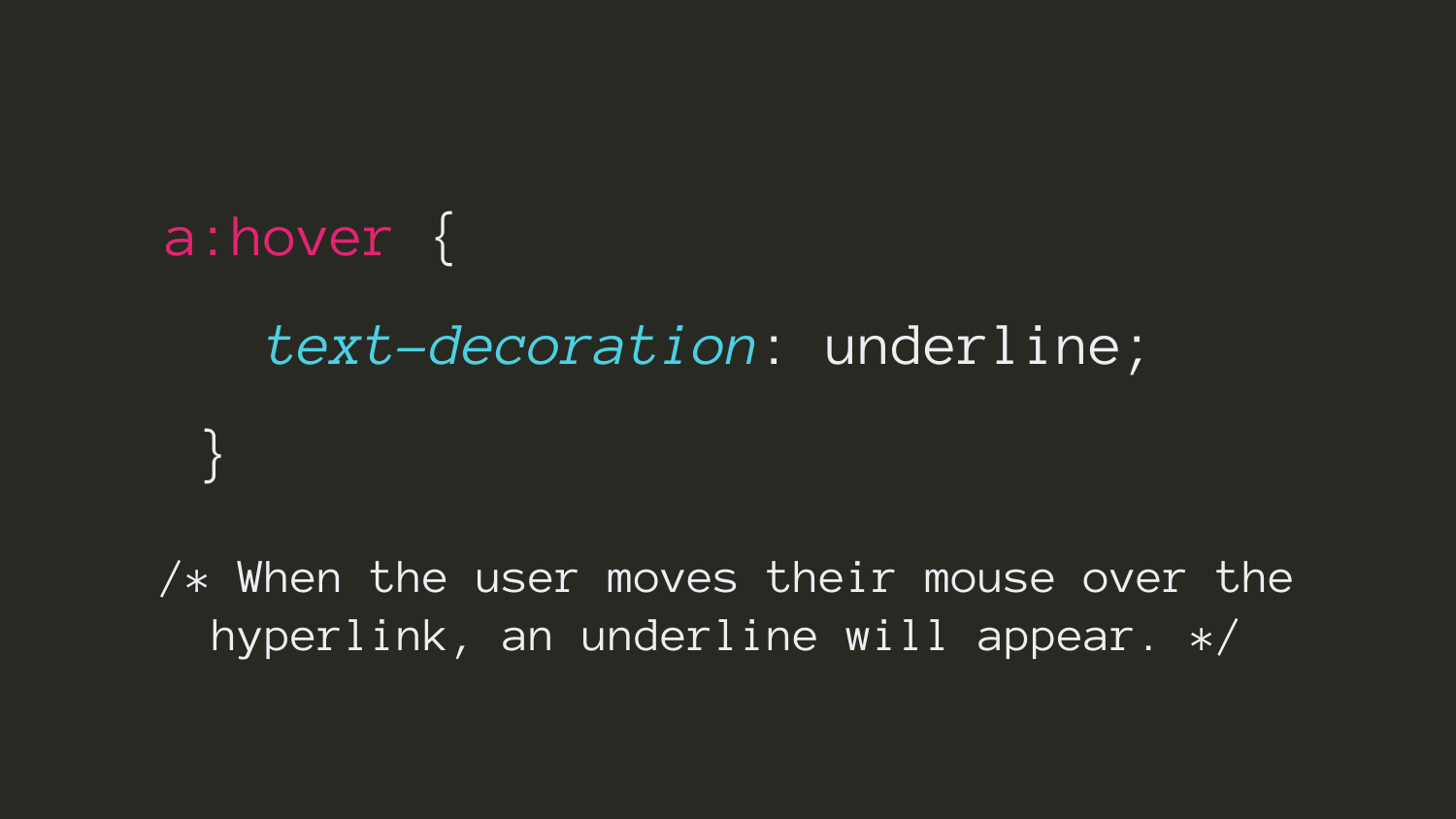

a:hover {
    text-decoration: underline;
  }

/* When the user moves their mouse over the hyperlink, an underline will appear. */